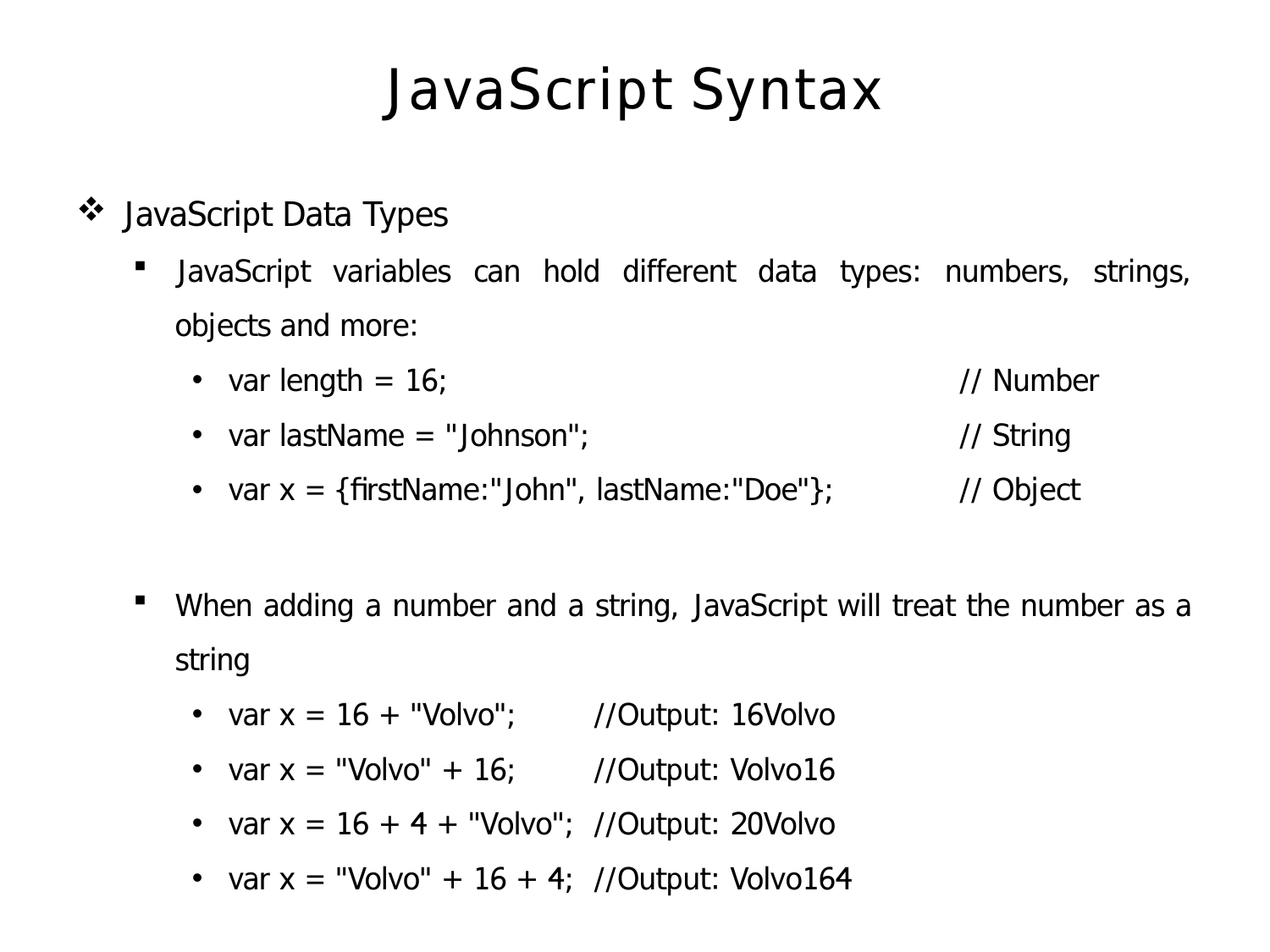

# JavaScript Syntax
JavaScript Data Types
JavaScript variables can hold different data types: numbers, strings, objects and more:
var length = 16;                               		// Number
var lastName = "Johnson";                      		// String
var x = {firstName:"John", lastName:"Doe"};    	// Object

When adding a number and a string, JavaScript will treat the number as a string
var x = 16 + "Volvo";	//Output: 16Volvo
var x = "Volvo" + 16;	//Output: Volvo16
var x = 16 + 4 + "Volvo";	//Output: 20Volvo
var x = "Volvo" + 16 + 4;	//Output: Volvo164